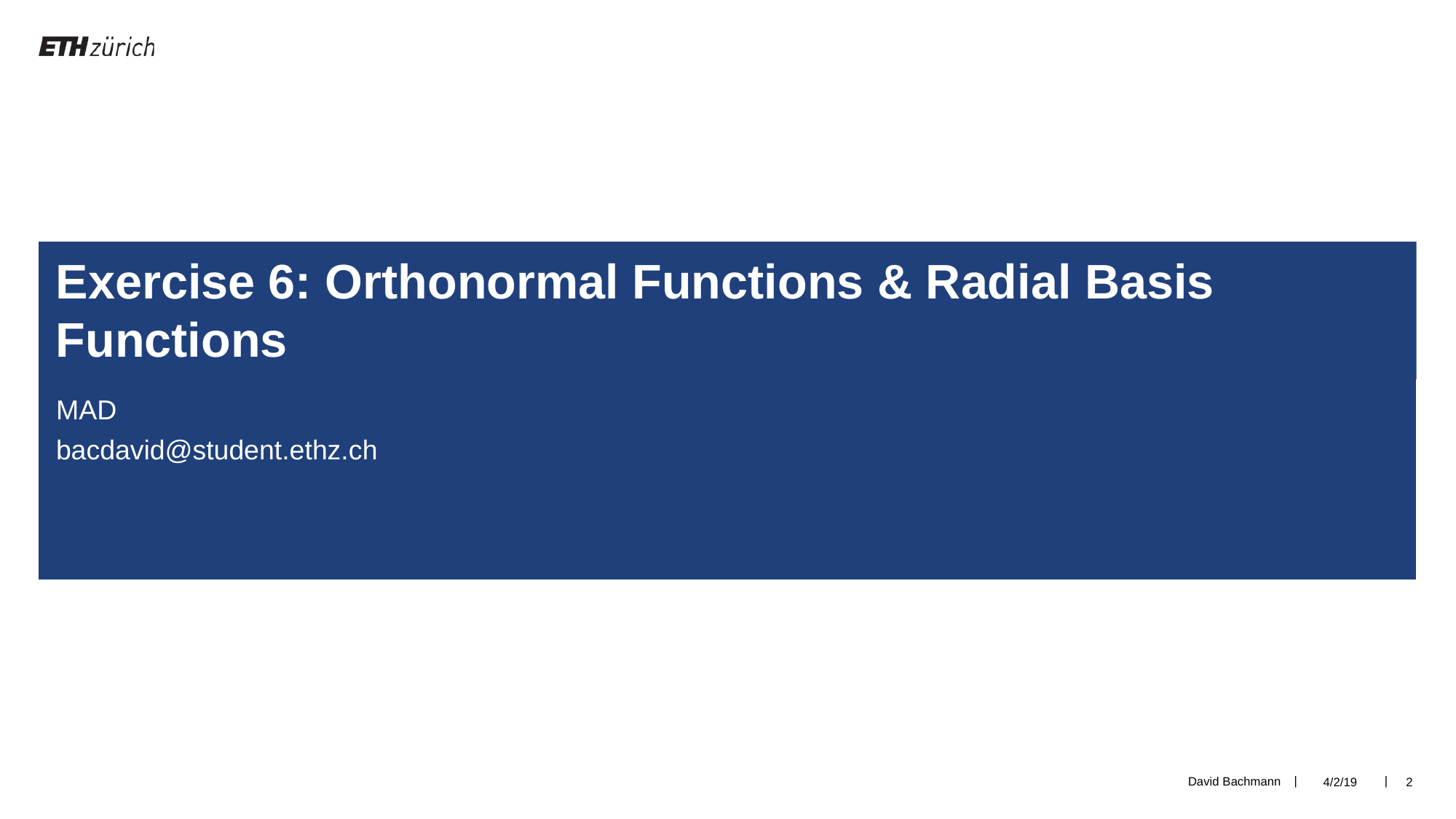

Exercise 6: Orthonormal Functions & Radial Basis Functions
MAD
bacdavid@student.ethz.ch

David Bachmann
4/2/19
2